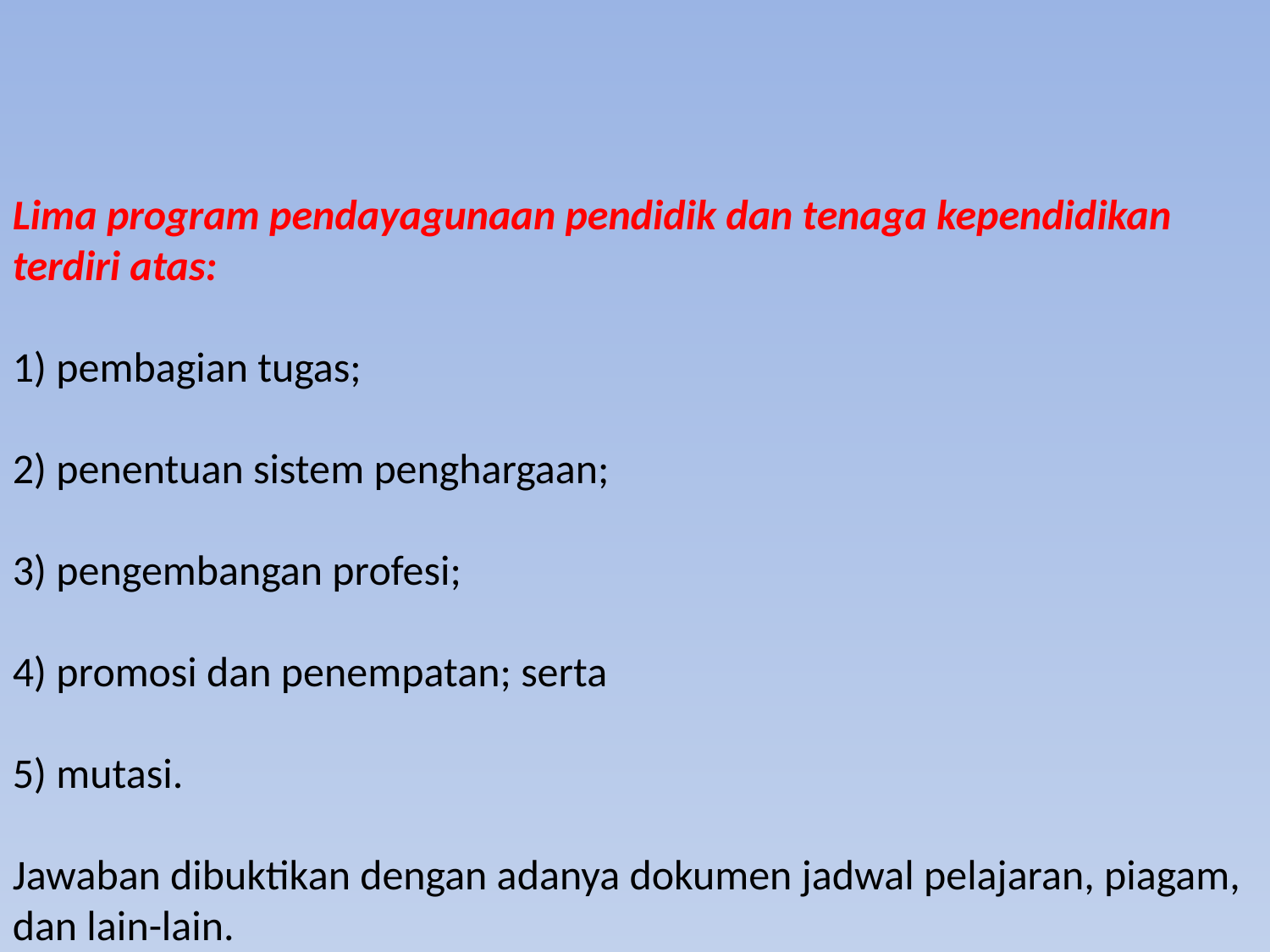

Lima program pendayagunaan pendidik dan tenaga kependidikan terdiri atas:

1) pembagian tugas;

2) penentuan sistem penghargaan;

3) pengembangan profesi;

4) promosi dan penempatan; serta

5) mutasi.

Jawaban dibuktikan dengan adanya dokumen jadwal pelajaran, piagam, dan lain-lain.